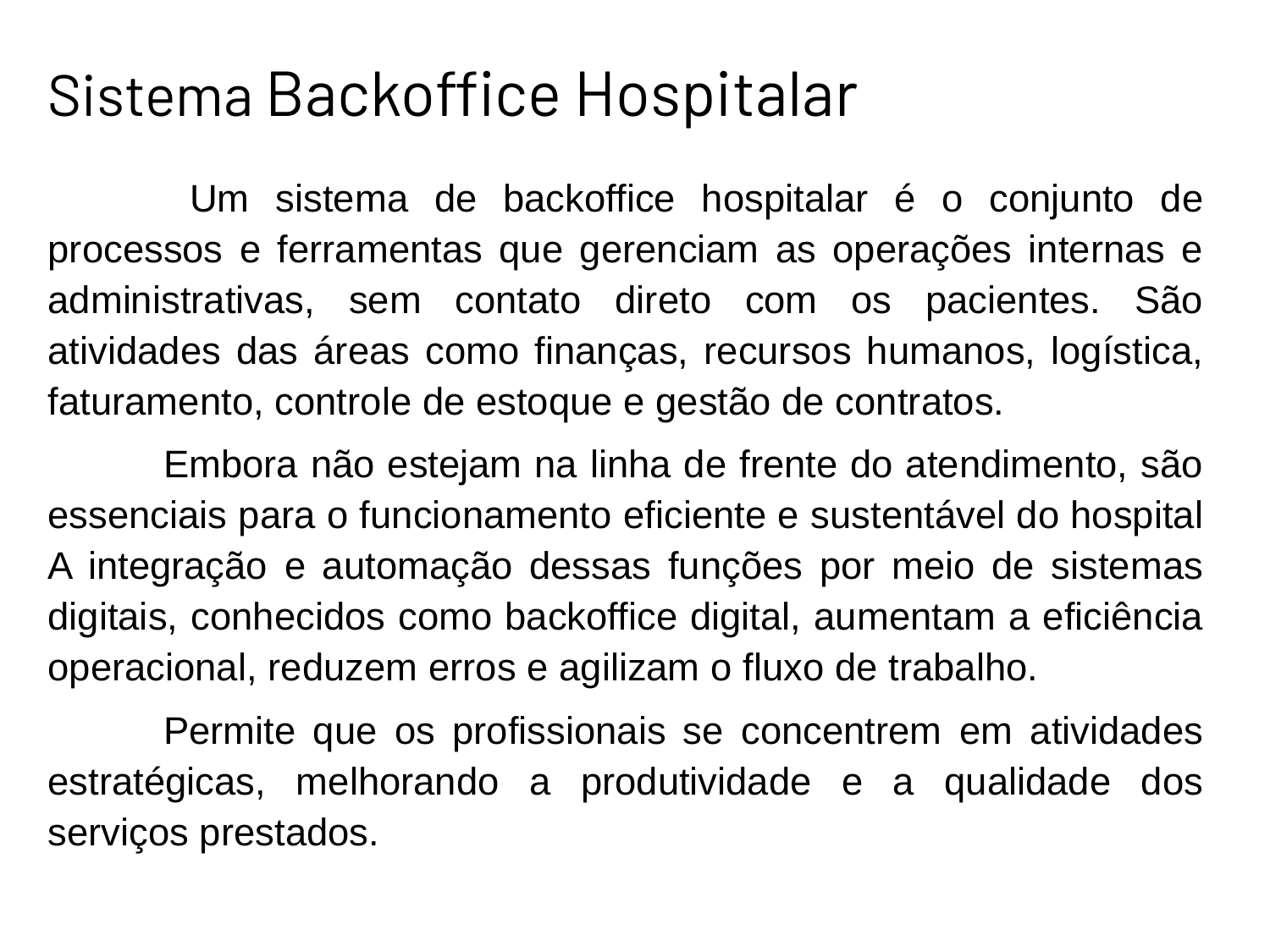

# Sistema Backoffice Hospitalar
	 Um sistema de backoffice hospitalar é o conjunto de processos e ferramentas que gerenciam as operações internas e administrativas, sem contato direto com os pacientes. São atividades das áreas como finanças, recursos humanos, logística, faturamento, controle de estoque e gestão de contratos.
	Embora não estejam na linha de frente do atendimento, são essenciais para o funcionamento eficiente e sustentável do hospital A integração e automação dessas funções por meio de sistemas digitais, conhecidos como backoffice digital, aumentam a eficiência operacional, reduzem erros e agilizam o fluxo de trabalho.
	Permite que os profissionais se concentrem em atividades estratégicas, melhorando a produtividade e a qualidade dos serviços prestados.